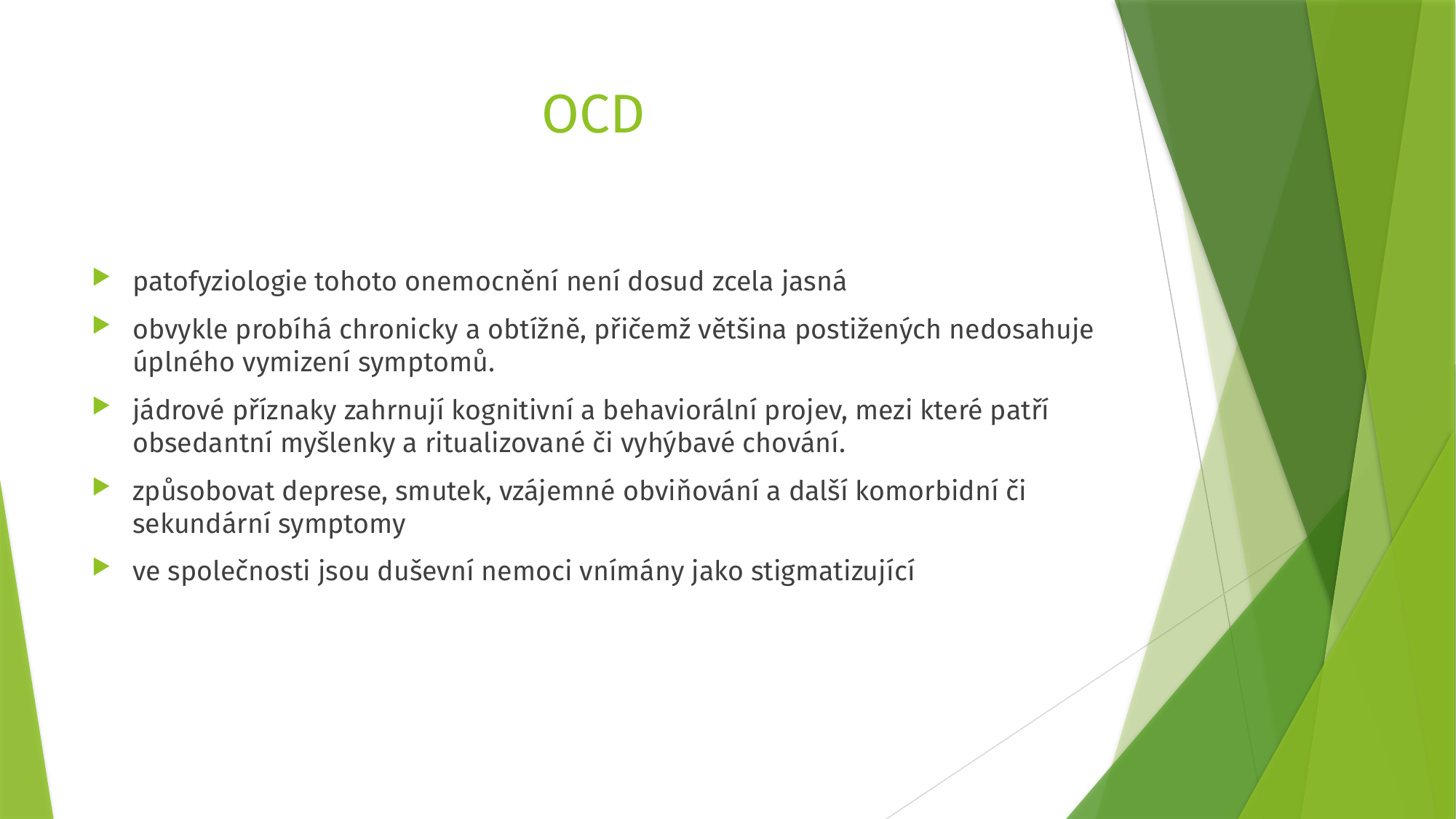

# OCD
patofyziologie tohoto onemocnění není dosud zcela jasná
obvykle probíhá chronicky a obtížně, přičemž většina postižených nedosahuje úplného vymizení symptomů.
jádrové příznaky zahrnují kognitivní a behaviorální projev, mezi které patří obsedantní myšlenky a ritualizované či vyhýbavé chování.
způsobovat deprese, smutek, vzájemné obviňování a další komorbidní či sekundární symptomy
ve společnosti jsou duševní nemoci vnímány jako stigmatizující